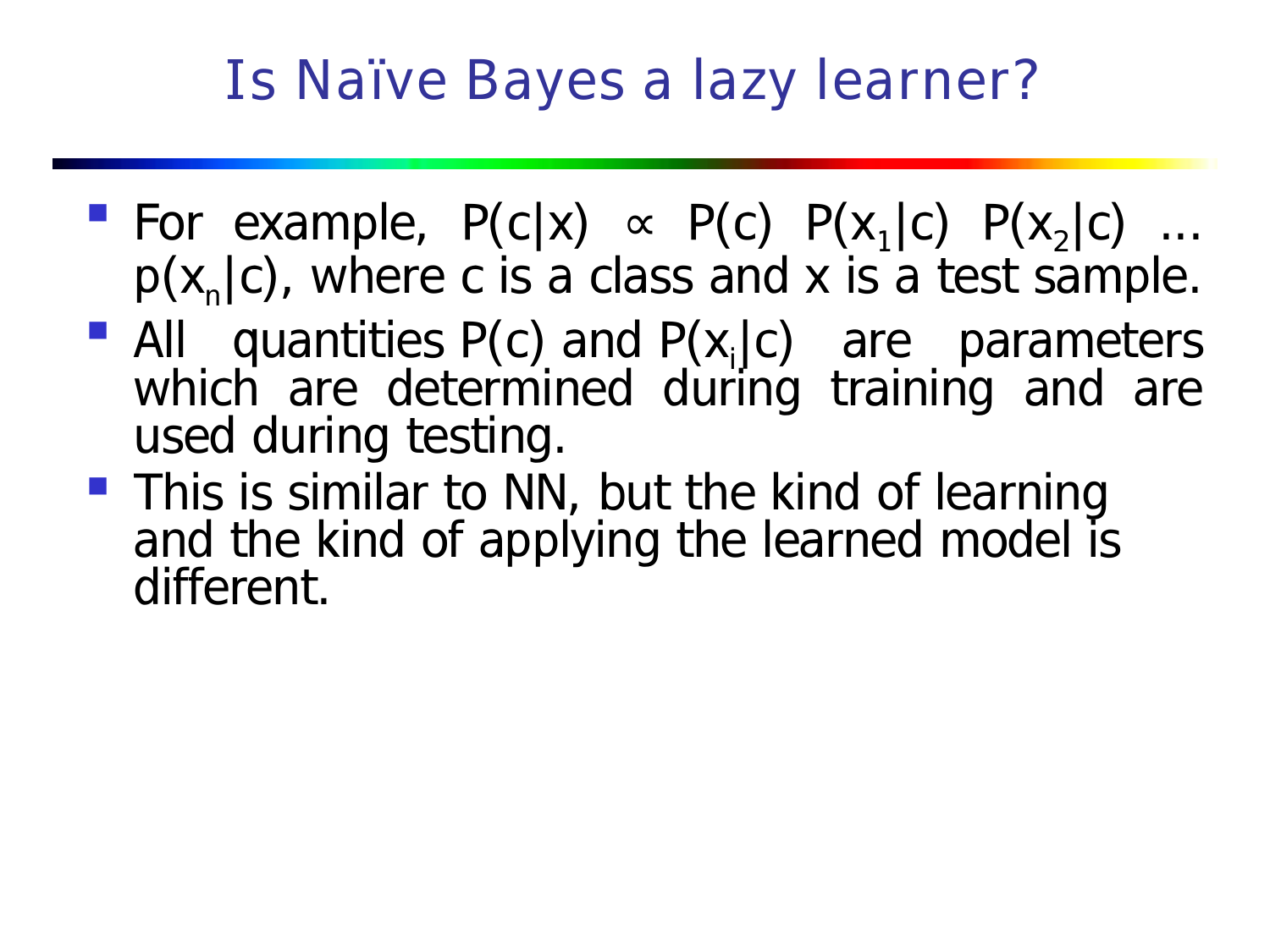

# Is Naïve Bayes a lazy learner?
For example, P(c|x) ∝ P(c) P(x1|c) P(x2|c) ... p(xn|c), where c is a class and x is a test sample.
All quantities P(c) and P(xi|c) are parameters which are determined during training and are used during testing.
This is similar to NN, but the kind of learning and the kind of applying the learned model is different.